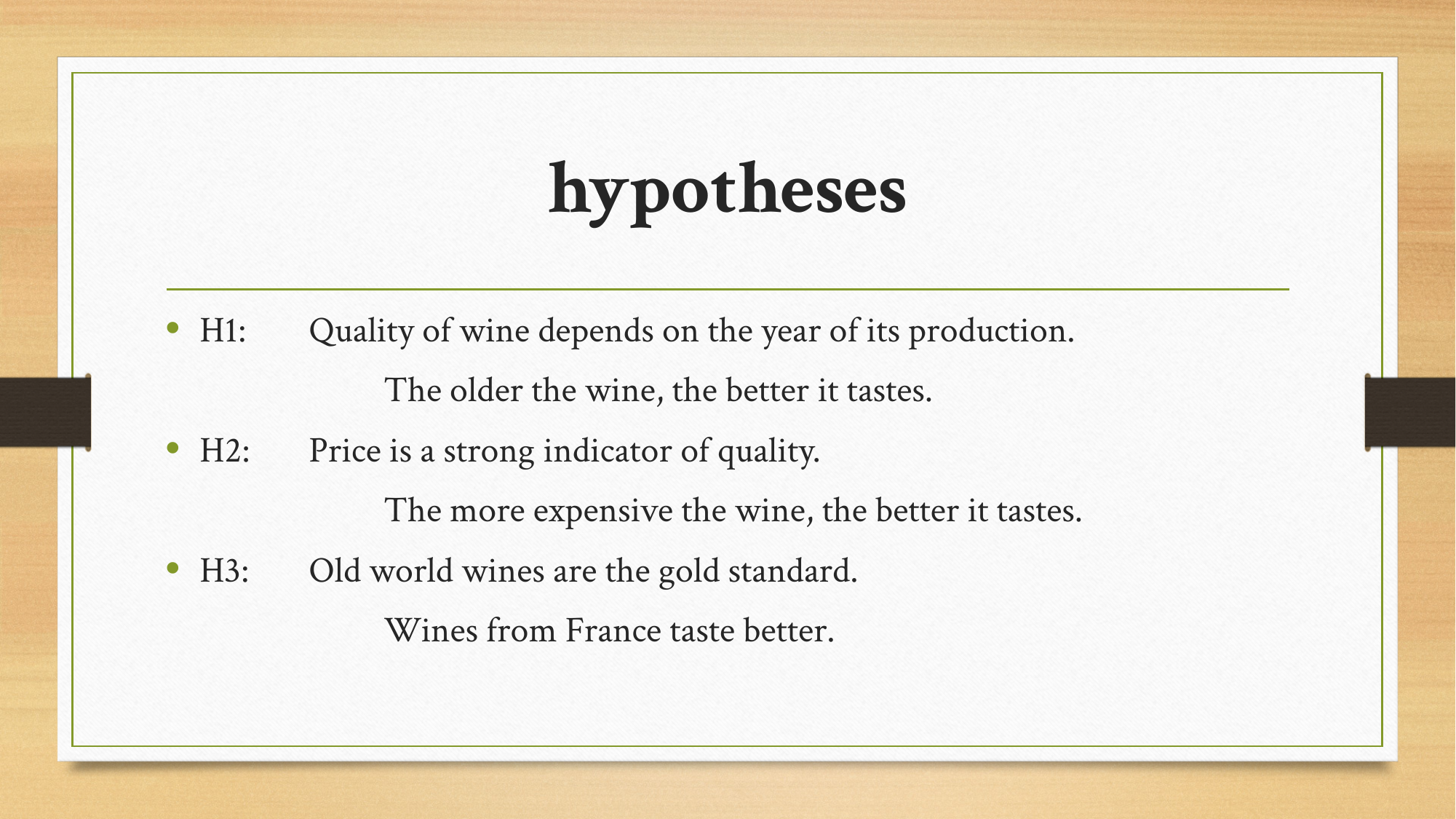

# hypotheses
H1: 	Quality of wine depends on the year of its production.
		The older the wine, the better it tastes.
H2: 	Price is a strong indicator of quality.
		The more expensive the wine, the better it tastes.
H3: 	Old world wines are the gold standard.
		Wines from France taste better.